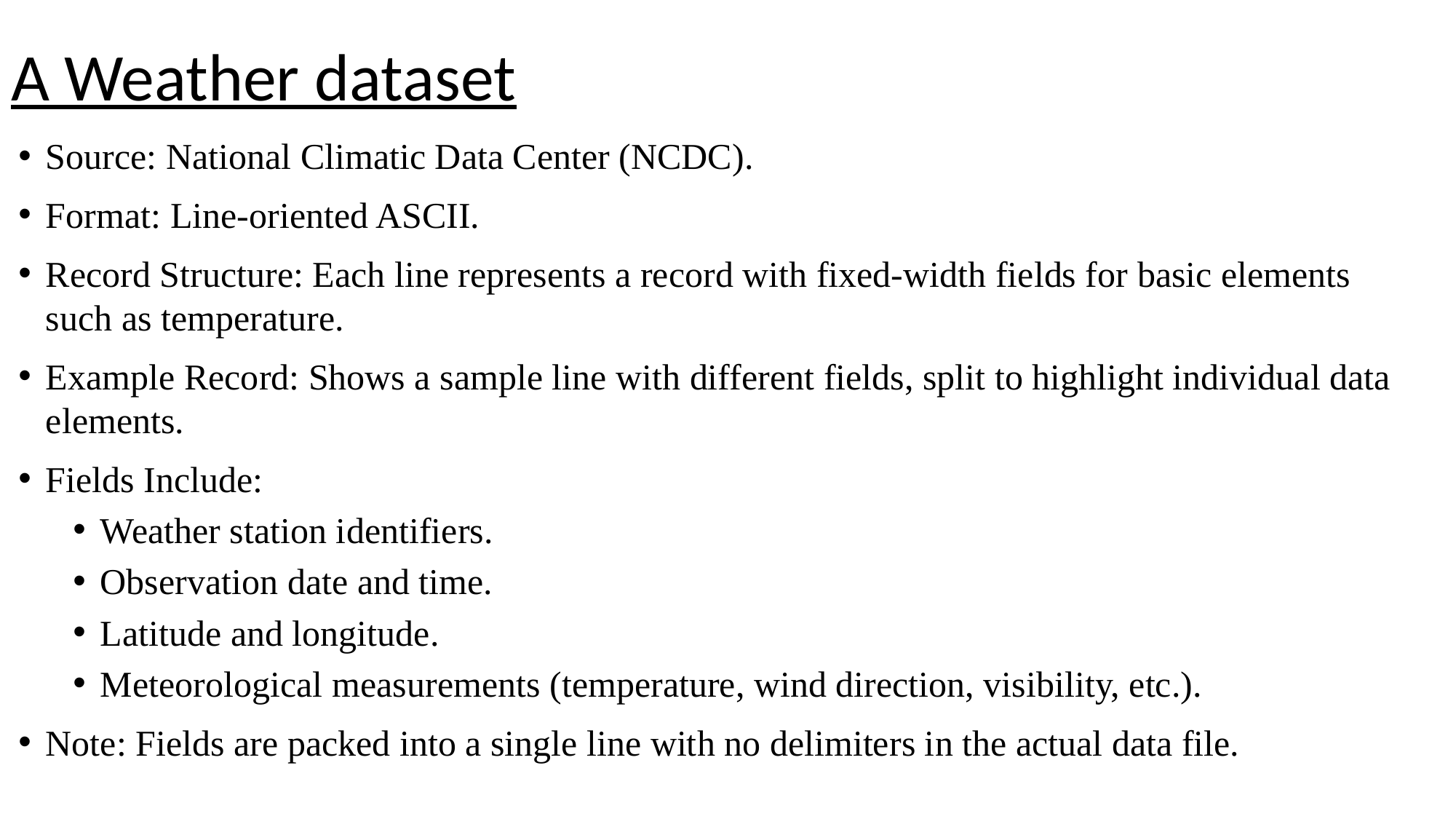

# A Weather dataset
Source: National Climatic Data Center (NCDC).
Format: Line-oriented ASCII.
Record Structure: Each line represents a record with fixed-width fields for basic elements such as temperature.
Example Record: Shows a sample line with different fields, split to highlight individual data elements.
Fields Include:
Weather station identifiers.
Observation date and time.
Latitude and longitude.
Meteorological measurements (temperature, wind direction, visibility, etc.).
Note: Fields are packed into a single line with no delimiters in the actual data file.